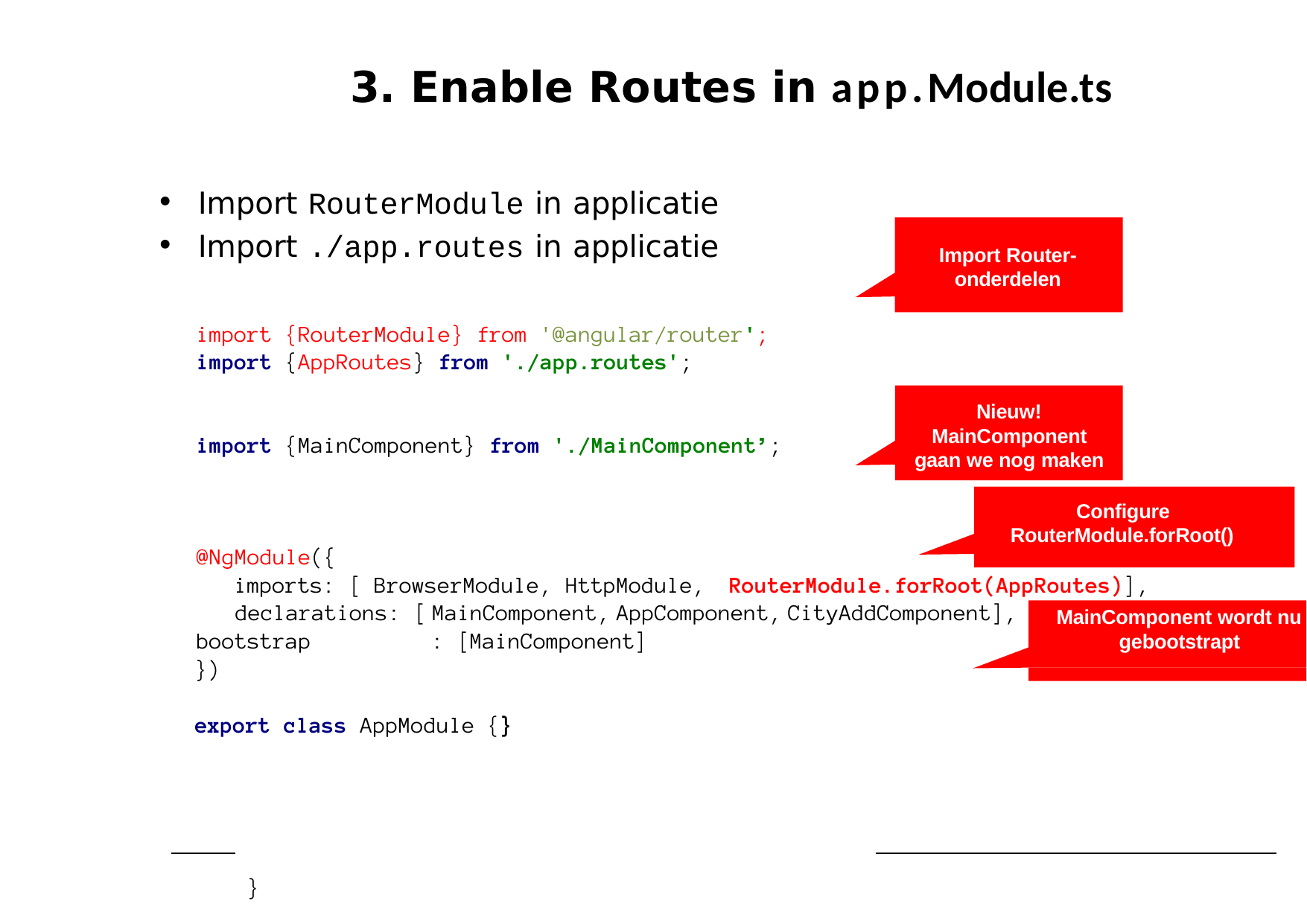

# 3. Enable Routes in app.Module.ts
Import RouterModule in applicatie
Import ./app.routes in applicatie

Import Router- onderdelen
import  {RouterModule}  from  '@angular/router';
import  {AppRoutes}  from  './app.routes';

import  {MainComponent} from  './MainComponent’;

@NgModule({
   imports:  [ BrowserModule,  HttpModule,    RouterModule.forRoot(AppRoutes)],
declarations:  [ MainComponent, AppComponent, CityAddComponent],
bootstrap	:  [MainComponent]
})

export  class  AppModule  {}

Nieuw!
MainComponent gaan we nog maken

Configure RouterModule.forRoot()

MainComponent wordt nu gebootstrapt

}